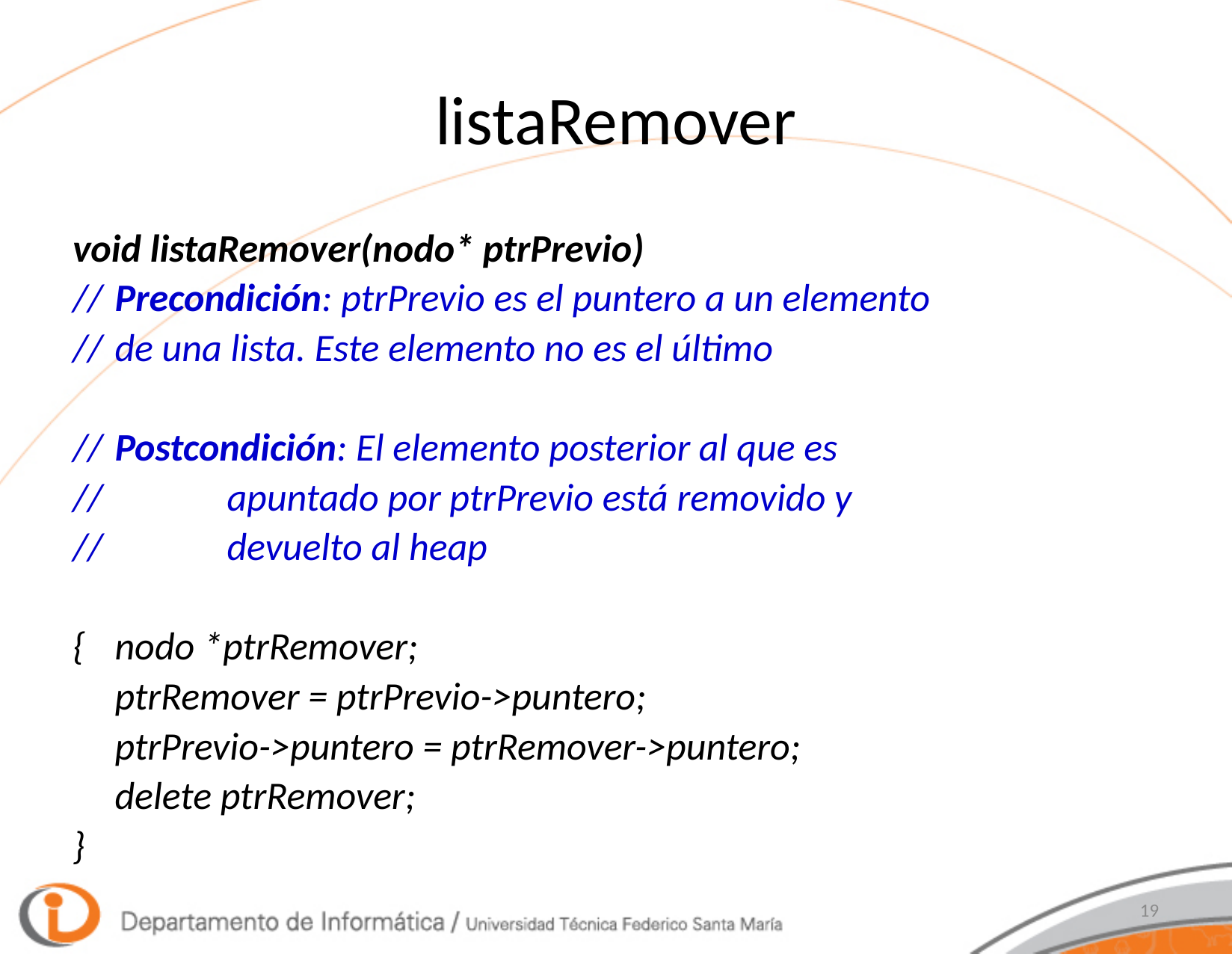

# listaRemover
void listaRemover(nodo* ptrPrevio)
//	Precondición: ptrPrevio es el puntero a un elemento
//	de una lista. Este elemento no es el último

//	Postcondición: El elemento posterior al que es
//		apuntado por ptrPrevio está removido y
//		devuelto al heap

{	nodo *ptrRemover;
	ptrRemover = ptrPrevio->puntero;
	ptrPrevio->puntero = ptrRemover->puntero;
	delete ptrRemover;
}
19